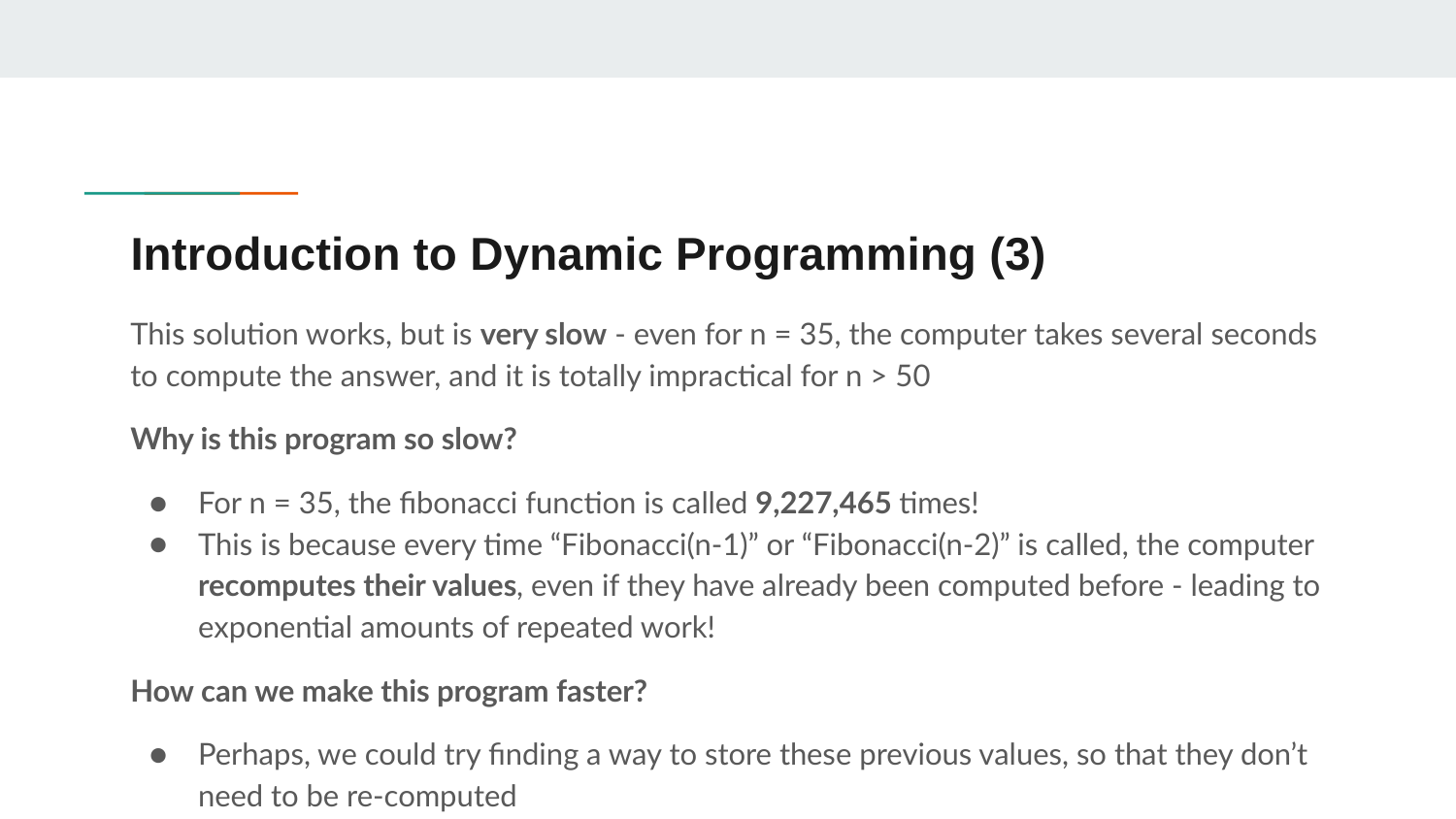

# Introduction to Dynamic Programming (3)

This solution works, but is very slow - even for n = 35, the computer takes several seconds to compute the answer, and it is totally impractical for n > 50
Why is this program so slow?
For n = 35, the fibonacci function is called 9,227,465 times!
This is because every time “Fibonacci(n-1)” or “Fibonacci(n-2)” is called, the computer recomputes their values, even if they have already been computed before - leading to exponential amounts of repeated work!
How can we make this program faster?
Perhaps, we could try finding a way to store these previous values, so that they don’t need to be re-computed